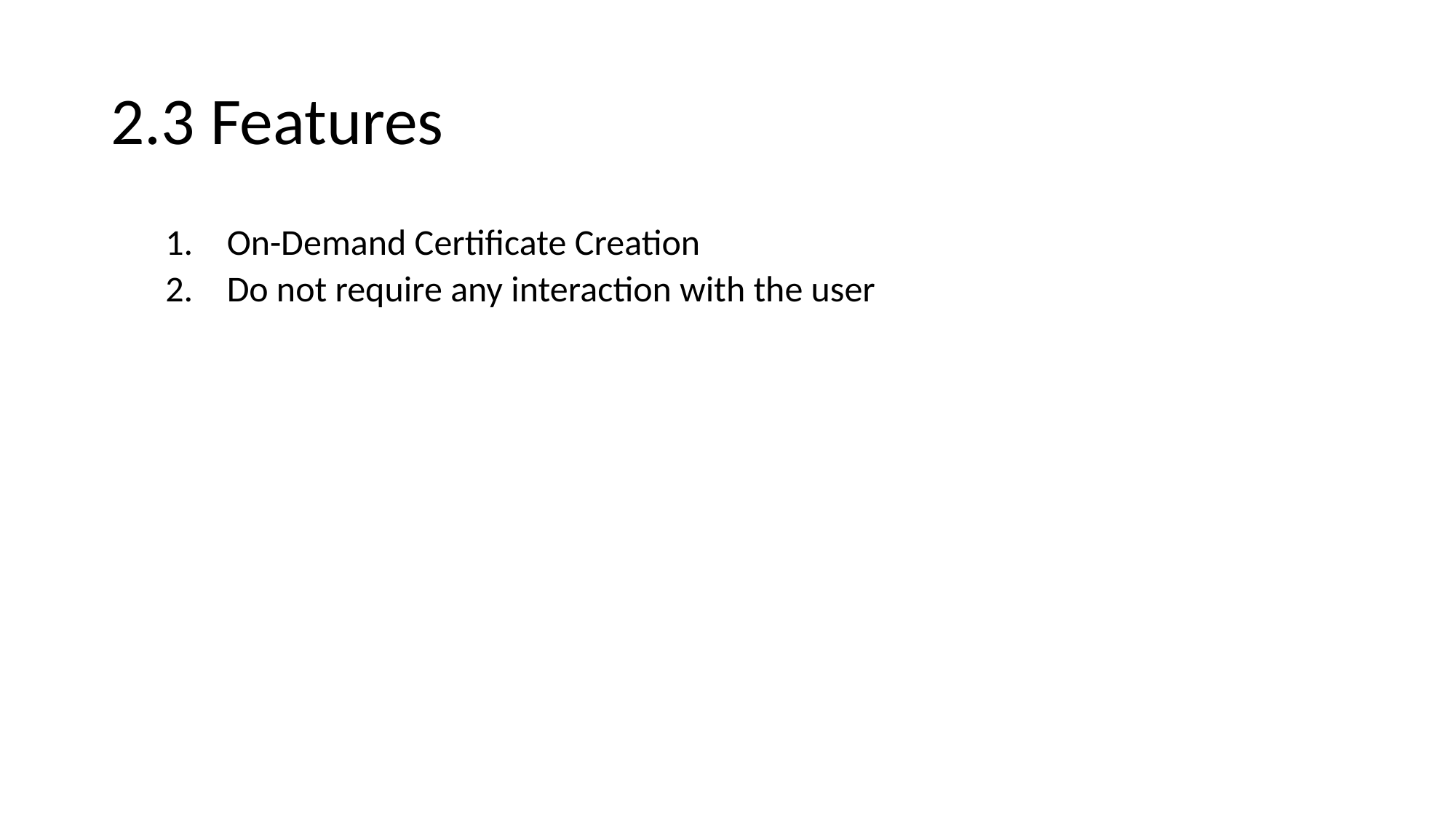

# 2.3 Features
On-Demand Certificate Creation
Do not require any interaction with the user